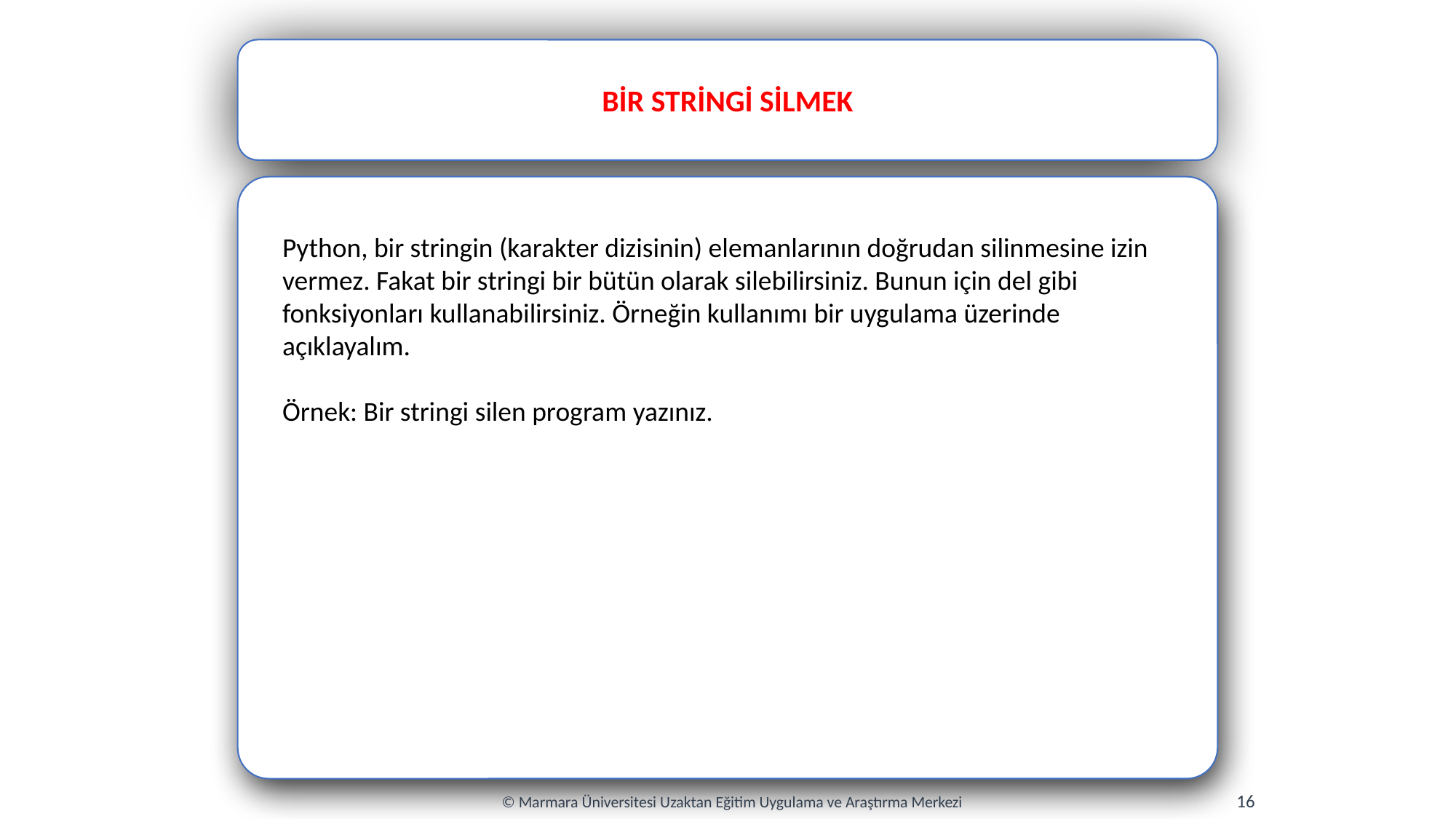

BİR STRİNGİ SİLMEK

Python, bir stringin (karakter dizisinin) elemanlarının doğrudan silinmesine izin vermez. Fakat bir stringi bir bütün olarak silebilirsiniz. Bunun için del gibi fonksiyonları kullanabilirsiniz. Örneğin kullanımı bir uygulama üzerinde açıklayalım.

Örnek: Bir stringi silen program yazınız.
16
© Marmara Üniversitesi Uzaktan Eğitim Uygulama ve Araştırma Merkezi